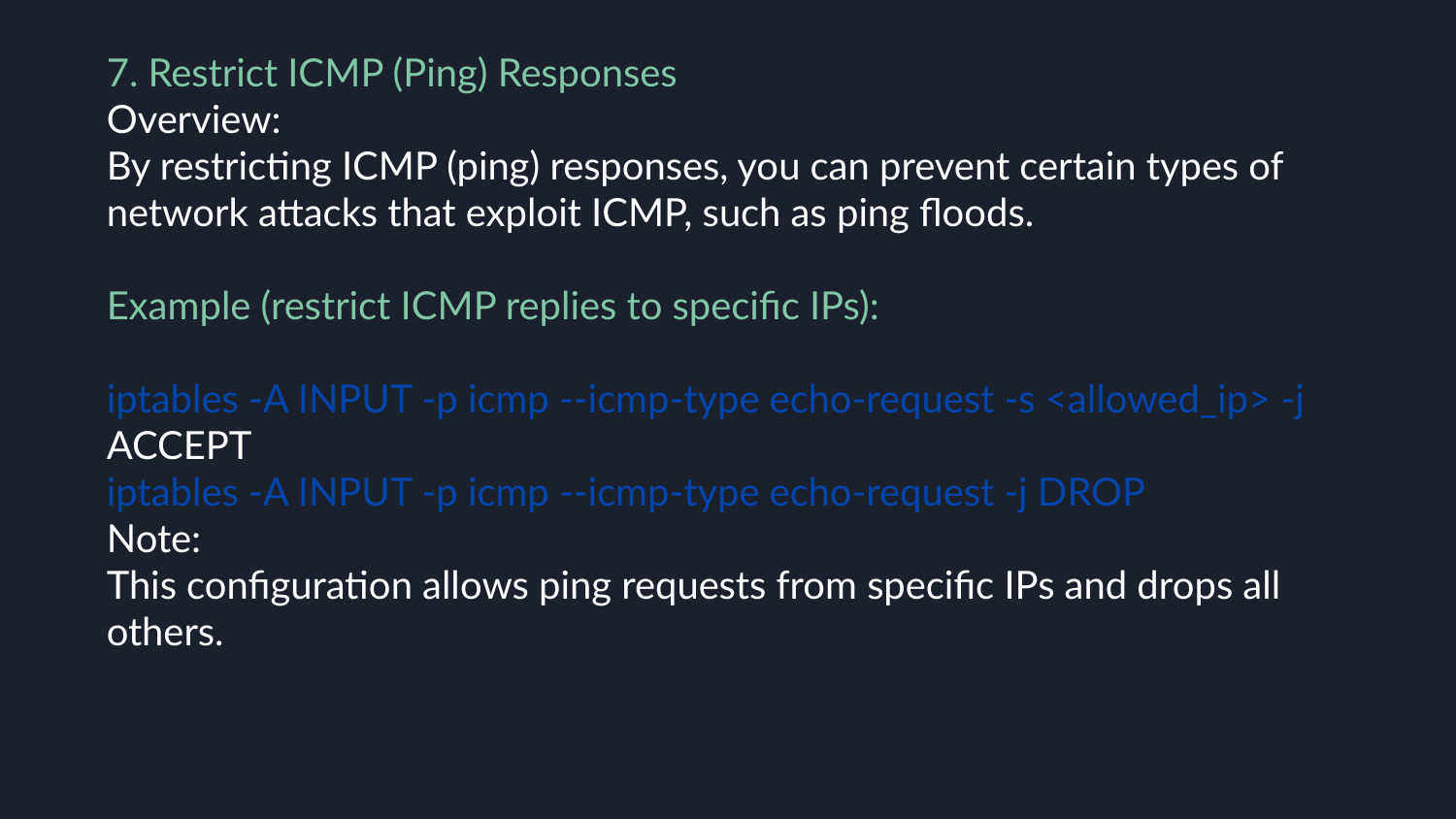

7. Restrict ICMP (Ping) Responses
Overview:
By restricting ICMP (ping) responses, you can prevent certain types of network attacks that exploit ICMP, such as ping floods.

Example (restrict ICMP replies to specific IPs):

iptables -A INPUT -p icmp --icmp-type echo-request -s <allowed_ip> -j ACCEPT
iptables -A INPUT -p icmp --icmp-type echo-request -j DROP
Note:
This configuration allows ping requests from specific IPs and drops all others.

Selling your idea